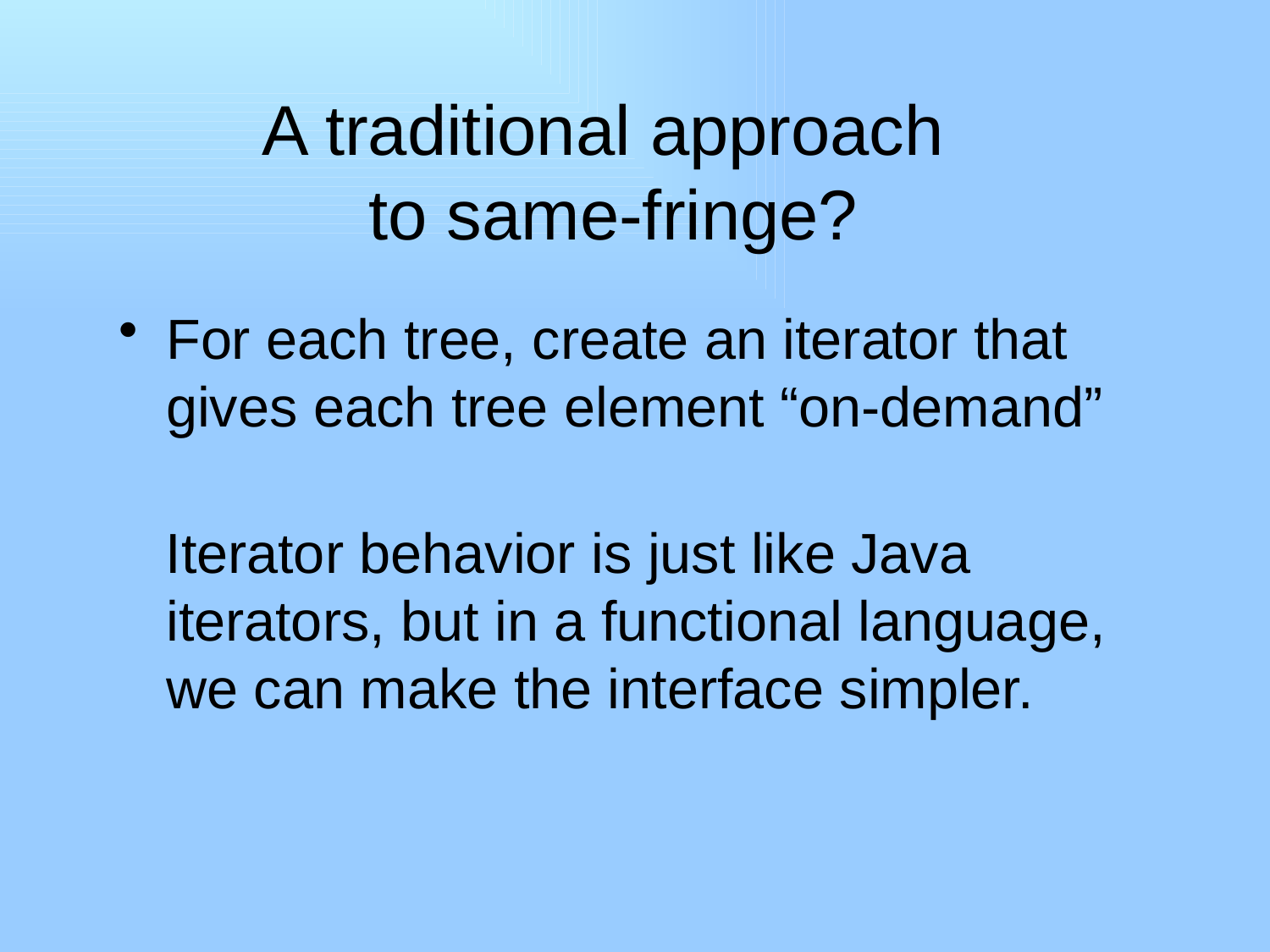

# A traditional approach to same-fringe?
For each tree, create an iterator that gives each tree element “on-demand”
   Iterator behavior is just like Java iterators, but in a functional language, we can make the interface simpler.